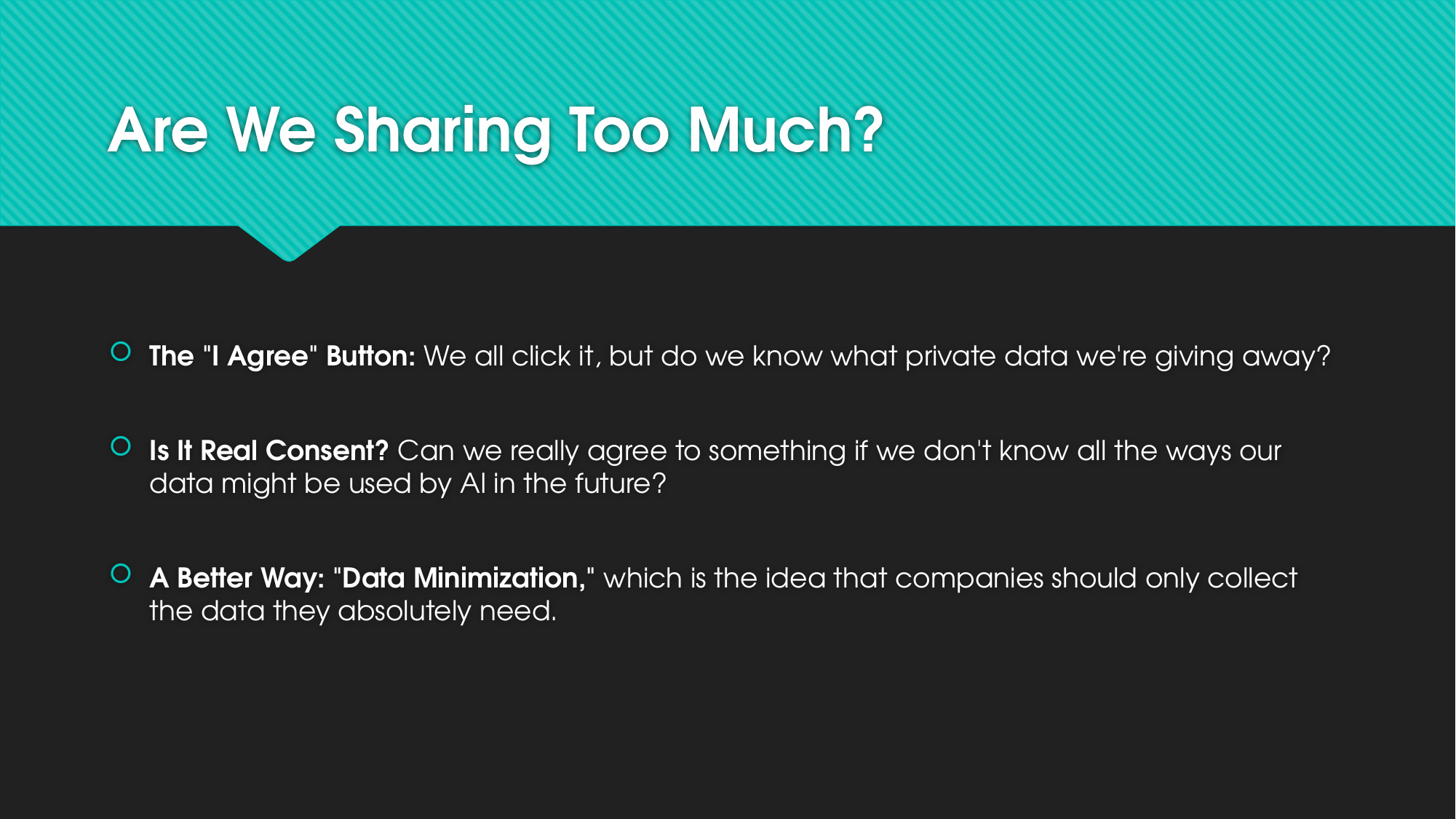

# Are We Sharing Too Much?
The "I Agree" Button: We all click it, but do we know what private data we're giving away?

Is It Real Consent? Can we really agree to something if we don't know all the ways our data might be used by AI in the future?

A Better Way: "Data Minimization," which is the idea that companies should only collect the data they absolutely need.